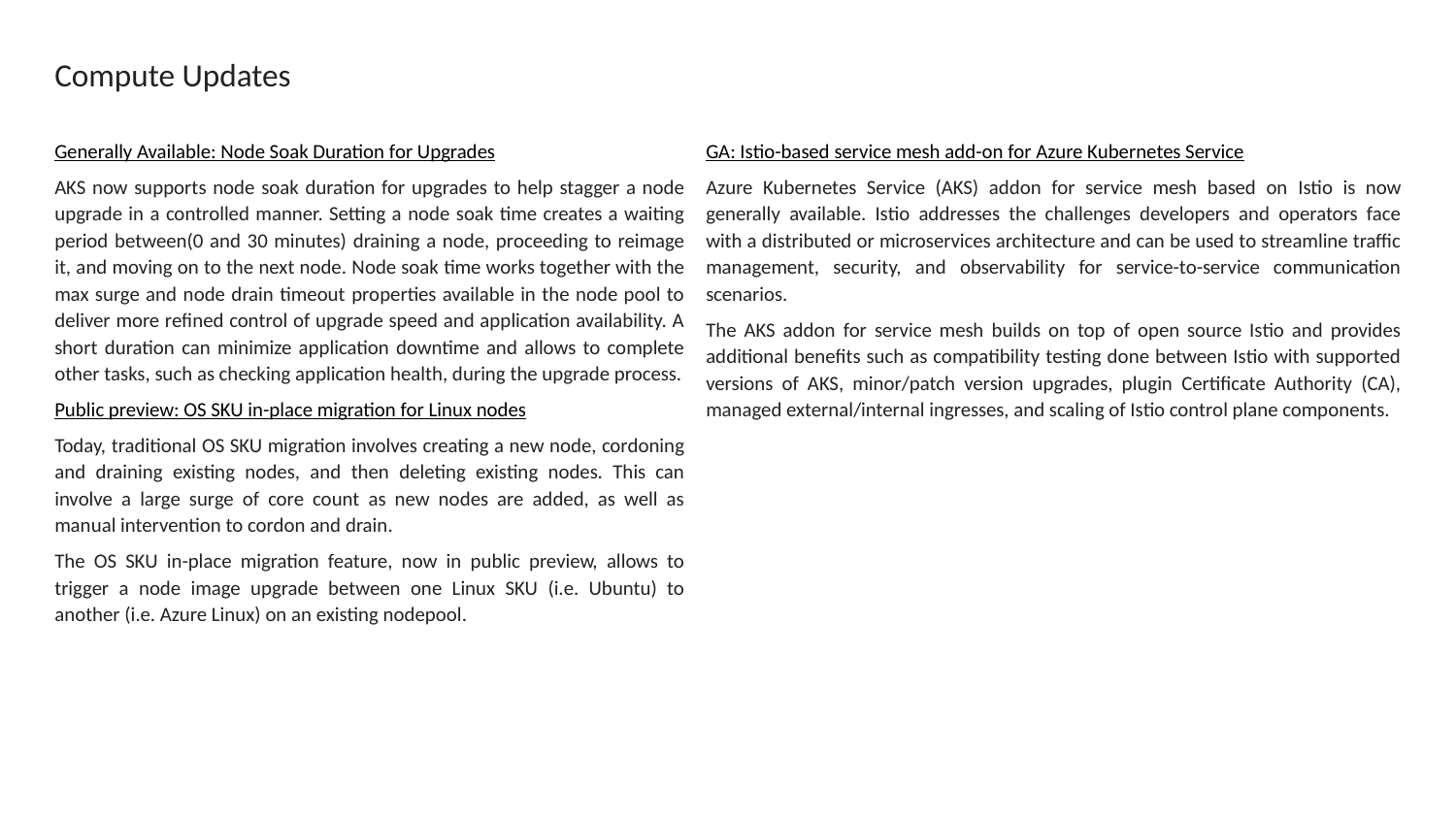

# Compute Updates
Generally Available: Node Soak Duration for Upgrades
AKS now supports node soak duration for upgrades to help stagger a node upgrade in a controlled manner. Setting a node soak time creates a waiting period between(0 and 30 minutes) draining a node, proceeding to reimage it, and moving on to the next node. Node soak time works together with the max surge and node drain timeout properties available in the node pool to deliver more refined control of upgrade speed and application availability. A short duration can minimize application downtime and allows to complete other tasks, such as checking application health, during the upgrade process.
Public preview: OS SKU in-place migration for Linux nodes
Today, traditional OS SKU migration involves creating a new node, cordoning and draining existing nodes, and then deleting existing nodes. This can involve a large surge of core count as new nodes are added, as well as manual intervention to cordon and drain.
The OS SKU in-place migration feature, now in public preview, allows to trigger a node image upgrade between one Linux SKU (i.e. Ubuntu) to another (i.e. Azure Linux) on an existing nodepool.

GA: Istio-based service mesh add-on for Azure Kubernetes Service
Azure Kubernetes Service (AKS) addon for service mesh based on Istio is now generally available. Istio addresses the challenges developers and operators face with a distributed or microservices architecture and can be used to streamline traffic management, security, and observability for service-to-service communication scenarios.
The AKS addon for service mesh builds on top of open source Istio and provides additional benefits such as compatibility testing done between Istio with supported versions of AKS, minor/patch version upgrades, plugin Certificate Authority (CA), managed external/internal ingresses, and scaling of Istio control plane components.